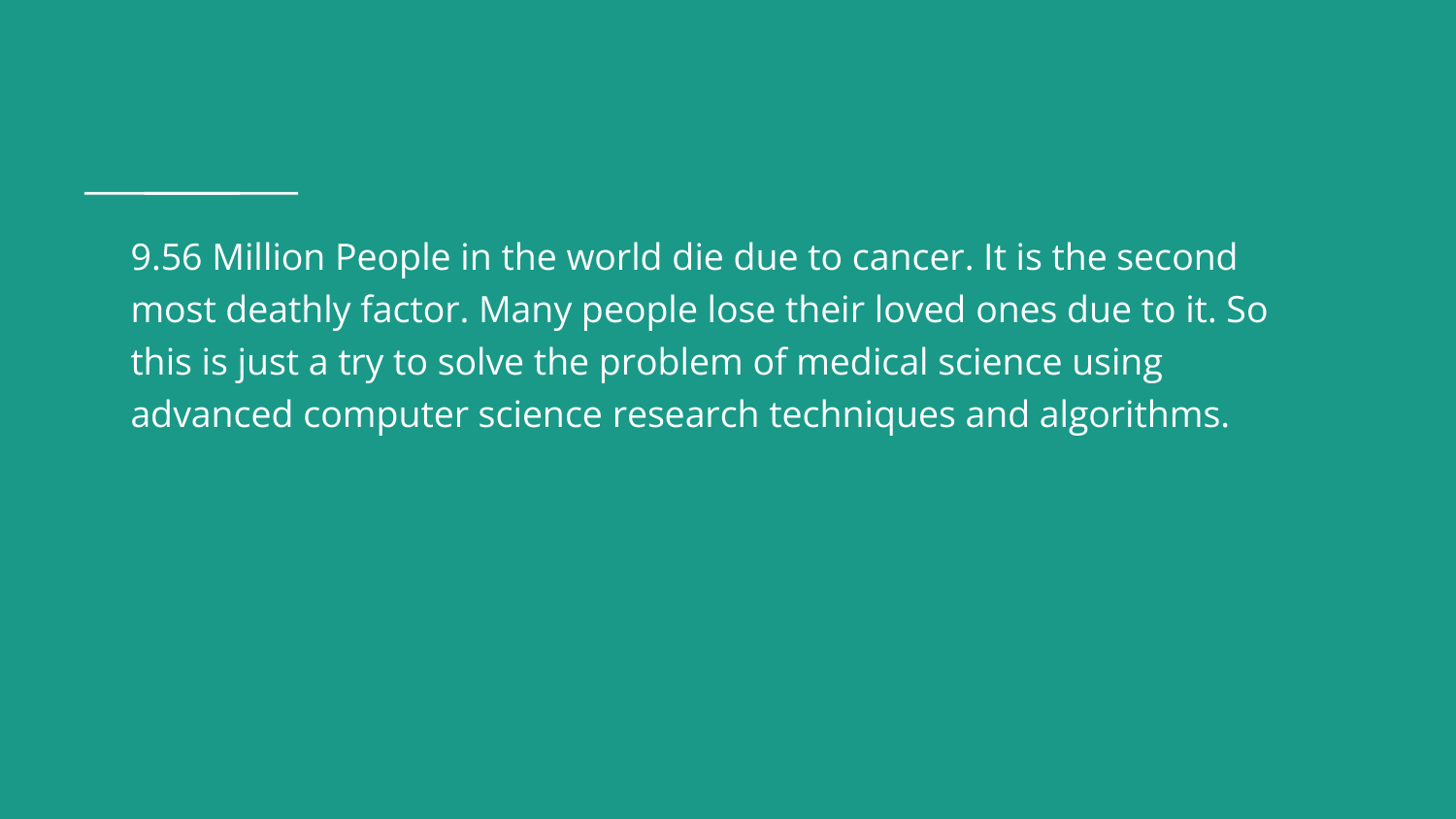

# 9.56 Million People in the world die due to cancer. It is the second most deathly factor. Many people lose their loved ones due to it. So this is just a try to solve the problem of medical science using advanced computer science research techniques and algorithms.